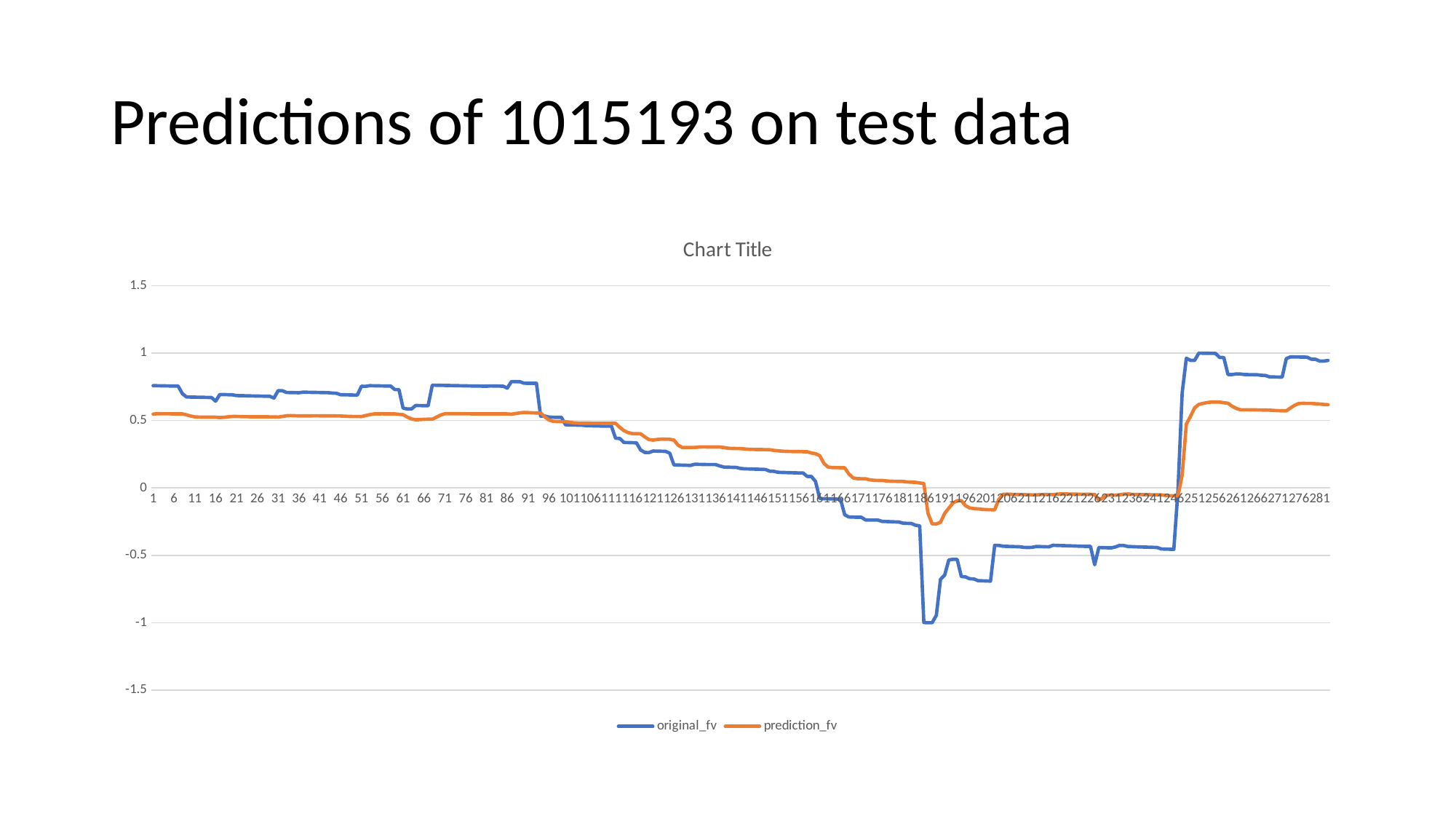

# Predictions of 1015193 on test data

### Chart:

| Category | original_fv | prediction_fv |
|---|---|---|